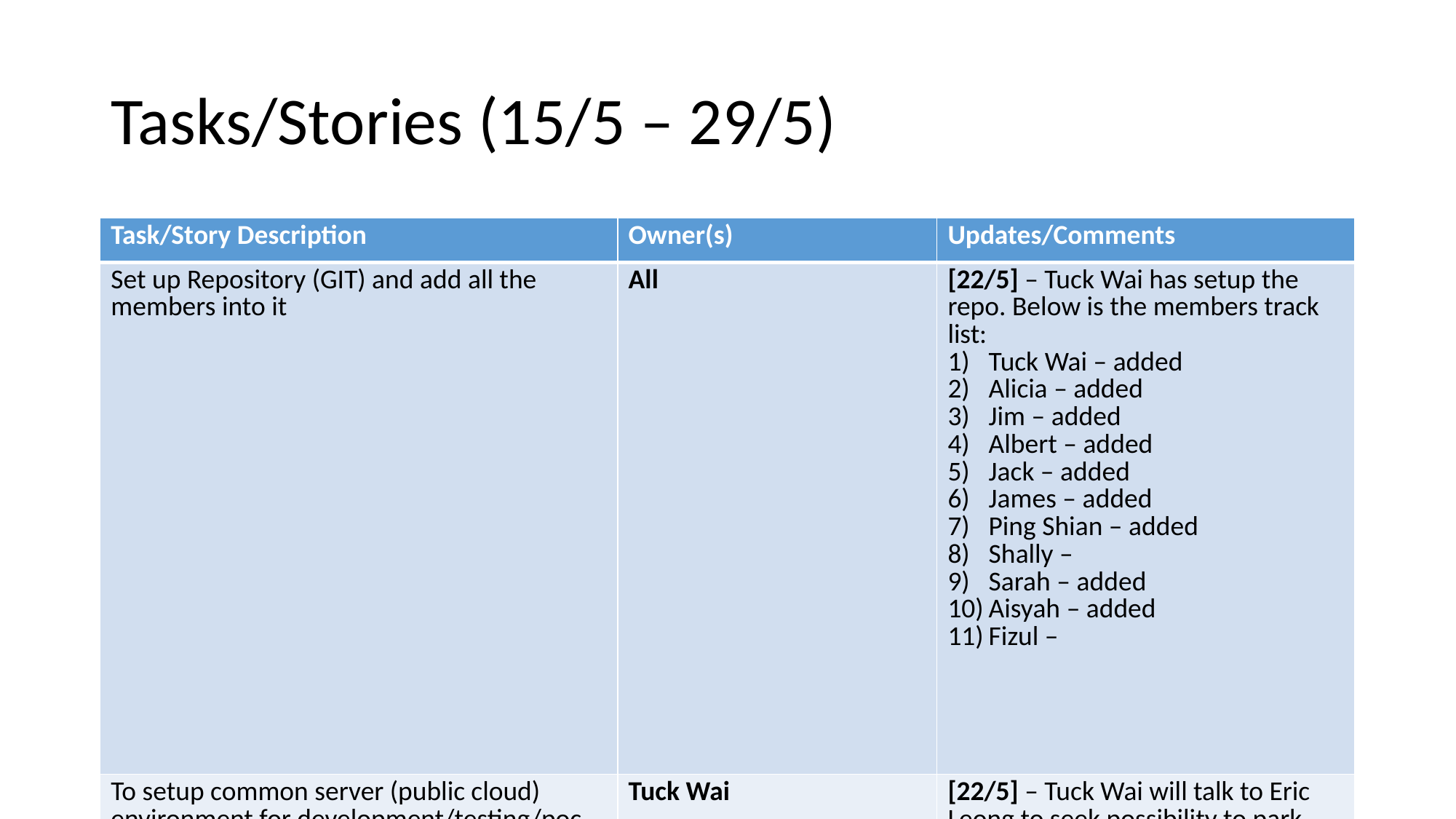

# Tasks/Stories (15/5 – 29/5)
| Task/Story Description | Owner(s) | Updates/Comments |
| --- | --- | --- |
| Set up Repository (GIT) and add all the members into it | All | [22/5] – Tuck Wai has setup the repo. Below is the members track list: Tuck Wai – added Alicia – added Jim – added Albert – added Jack – added James – added Ping Shian – added Shally – Sarah – added Aisyah – added Fizul – |
| To setup common server (public cloud) environment for development/testing/poc purpose. | Tuck Wai | [22/5] – Tuck Wai will talk to Eric Leong to seek possibility to park HPLS into their existing Instaevent public cloud. |
| To setup server structure: DB(MongoDB) -> nodeJS(Express.js) -> webservices(REST – Jason) | Jack, Ping Shian, Tuck Wai | [22/5] – Going to setup separate discussion with team to nailed down final tech and move from there. |
| To Build/Setup METAIO 2D visual search which able to come back with key ID | Alicia – front end members | [22/5] – Going to setup separate discussion with team and proceed to development task |
| To Research/Build Product (search/list/detail) Mobile functionality | Alicia – front end | [22/5] – Going to setup separate Discussion with team and proceed to development task |